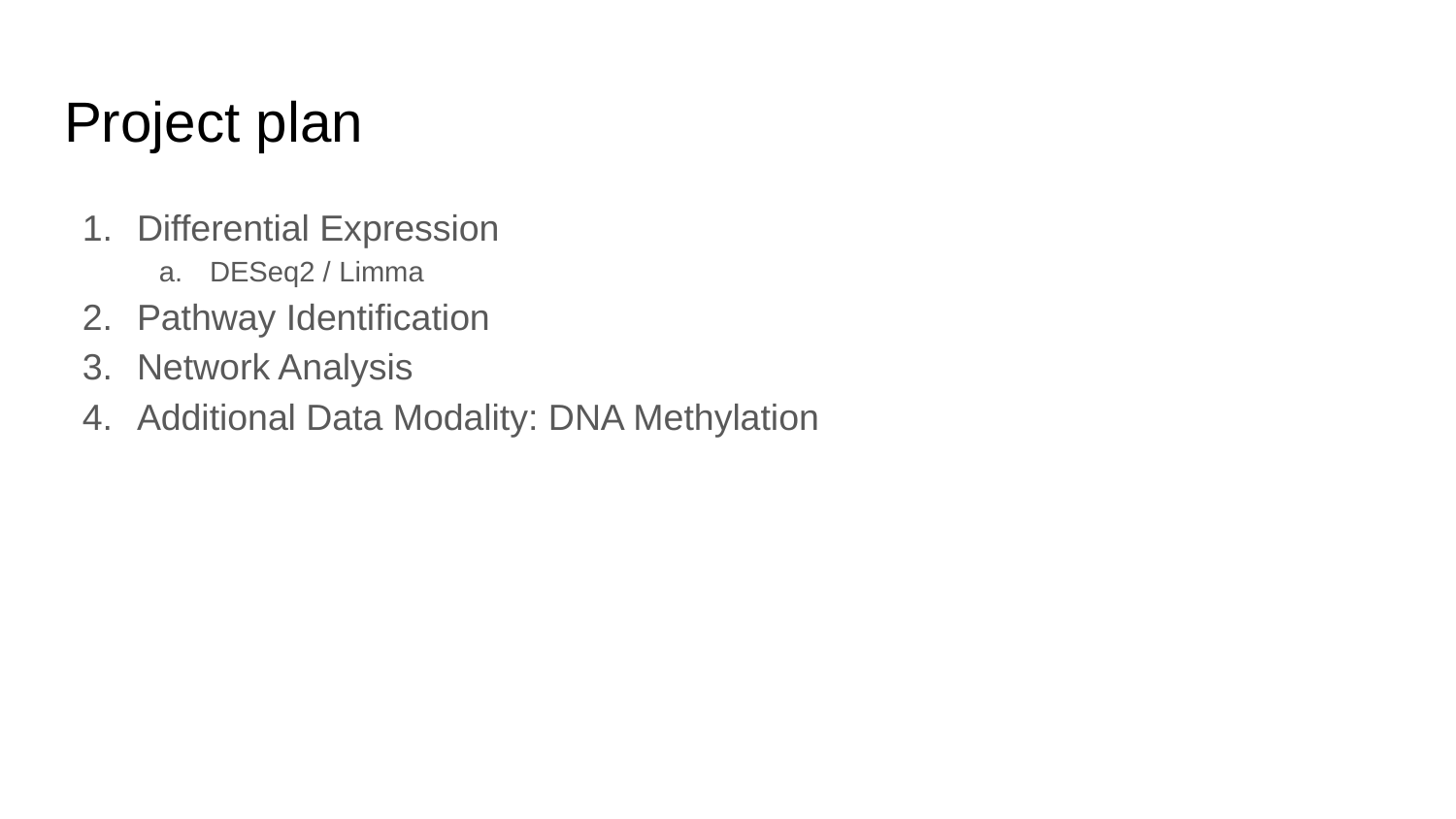

# Project plan
Differential Expression
DESeq2 / Limma
Pathway Identification
Network Analysis
Additional Data Modality: DNA Methylation